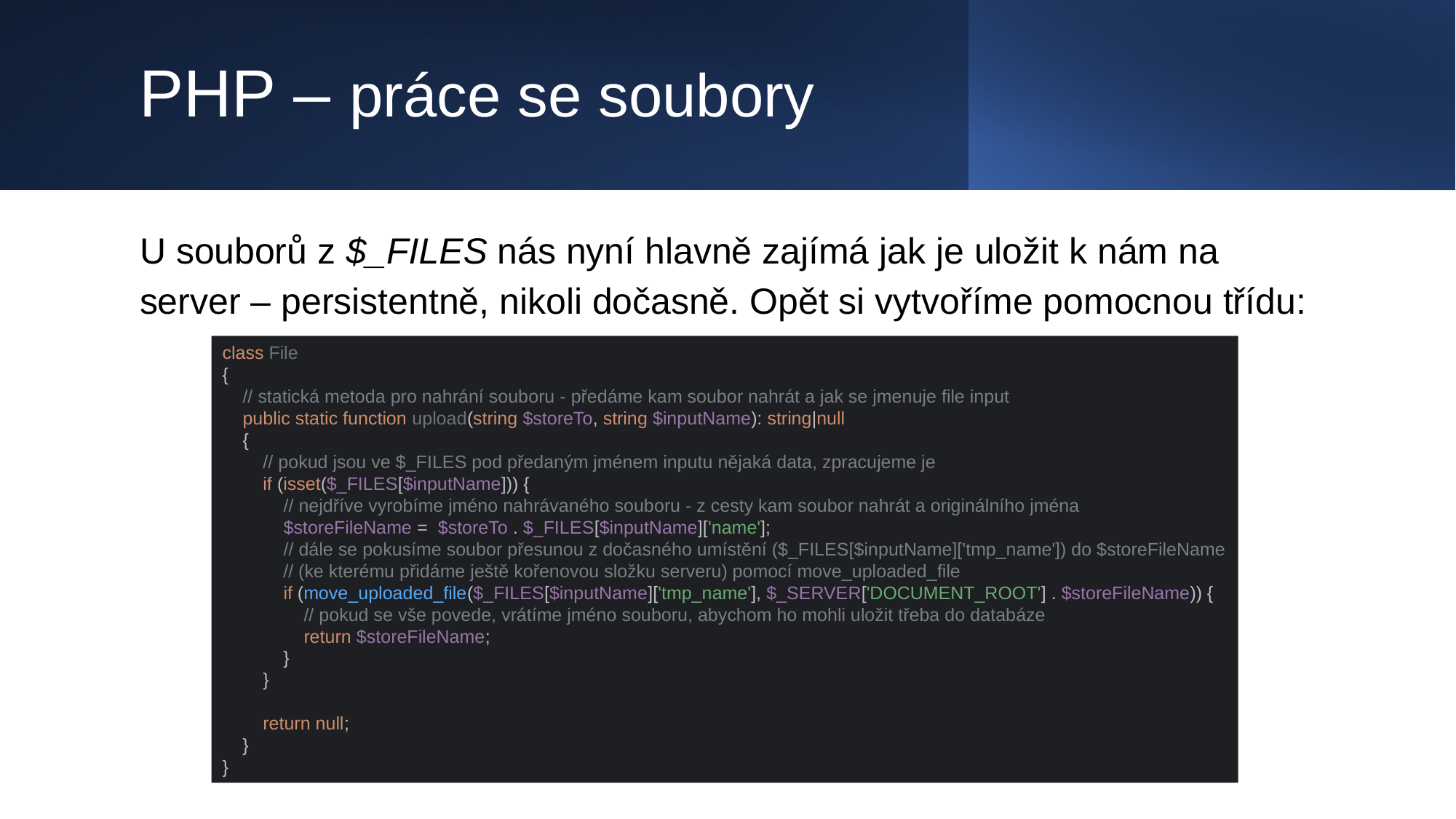

# PHP – práce se soubory
U souborů z $_FILES nás nyní hlavně zajímá jak je uložit k nám na server – persistentně, nikoli dočasně. Opět si vytvoříme pomocnou třídu:
class File
{
    // statická metoda pro nahrání souboru - předáme kam soubor nahrát a jak se jmenuje file input
    public static function upload(string $storeTo, string $inputName): string|null
    {
        // pokud jsou ve $_FILES pod předaným jménem inputu nějaká data, zpracujeme je
        if (isset($_FILES[$inputName])) {
            // nejdříve vyrobíme jméno nahrávaného souboru - z cesty kam soubor nahrát a originálního jména
            $storeFileName =  $storeTo . $_FILES[$inputName]['name'];
            // dále se pokusíme soubor přesunou z dočasného umístění ($_FILES[$inputName]['tmp_name']) do $storeFileName
            // (ke kterému přidáme ještě kořenovou složku serveru) pomocí move_uploaded_file
            if (move_uploaded_file($_FILES[$inputName]['tmp_name'], $_SERVER['DOCUMENT_ROOT'] . $storeFileName)) {
                // pokud se vše povede, vrátíme jméno souboru, abychom ho mohli uložit třeba do databáze
                return $storeFileName;
            }
        }
        return null;
    }
}